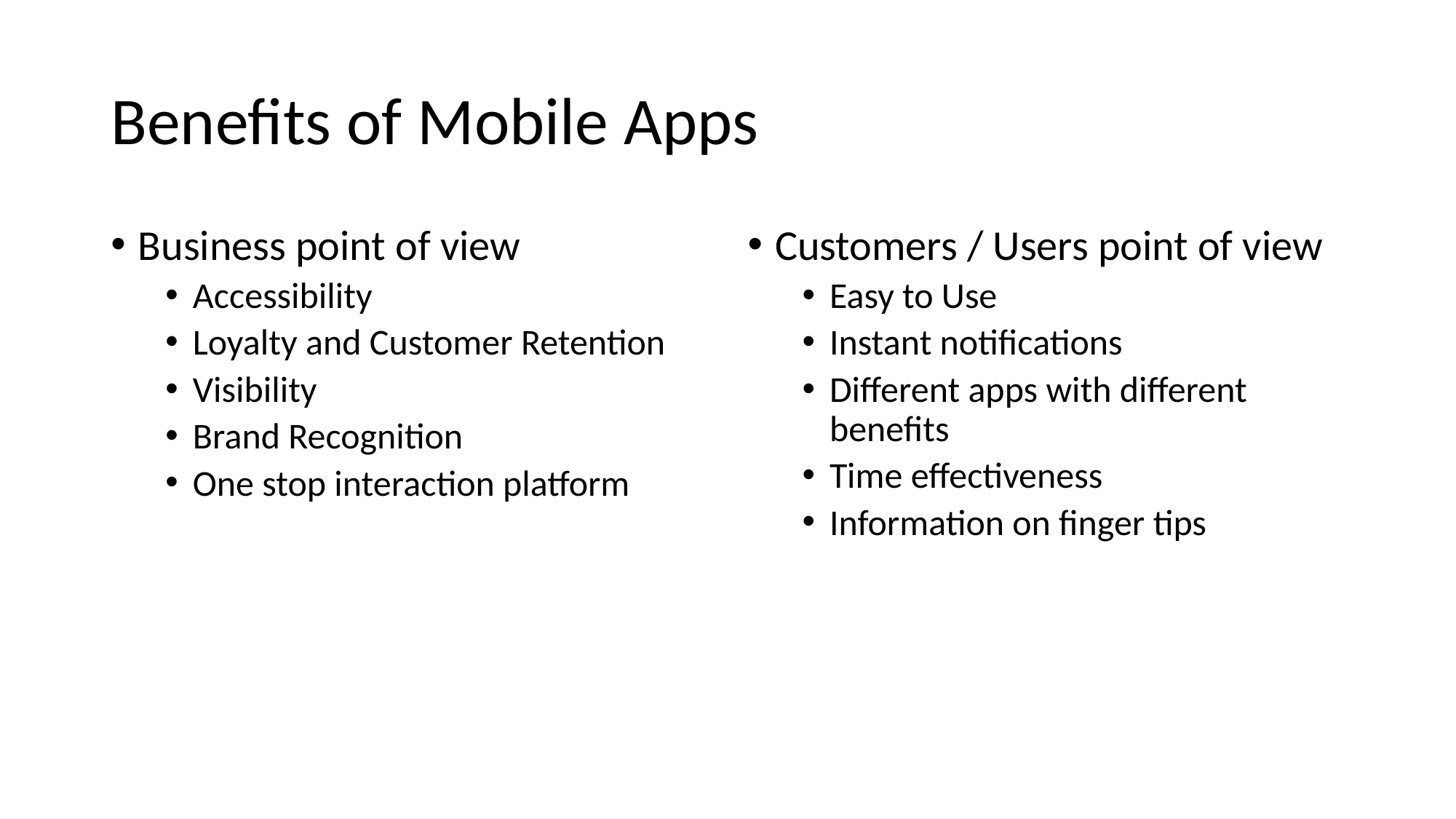

# Benefits of Mobile Apps
Business point of view
Accessibility
Loyalty and Customer Retention
Visibility
Brand Recognition
One stop interaction platform
Customers / Users point of view
Easy to Use
Instant notifications
Different apps with different benefits
Time effectiveness
Information on finger tips